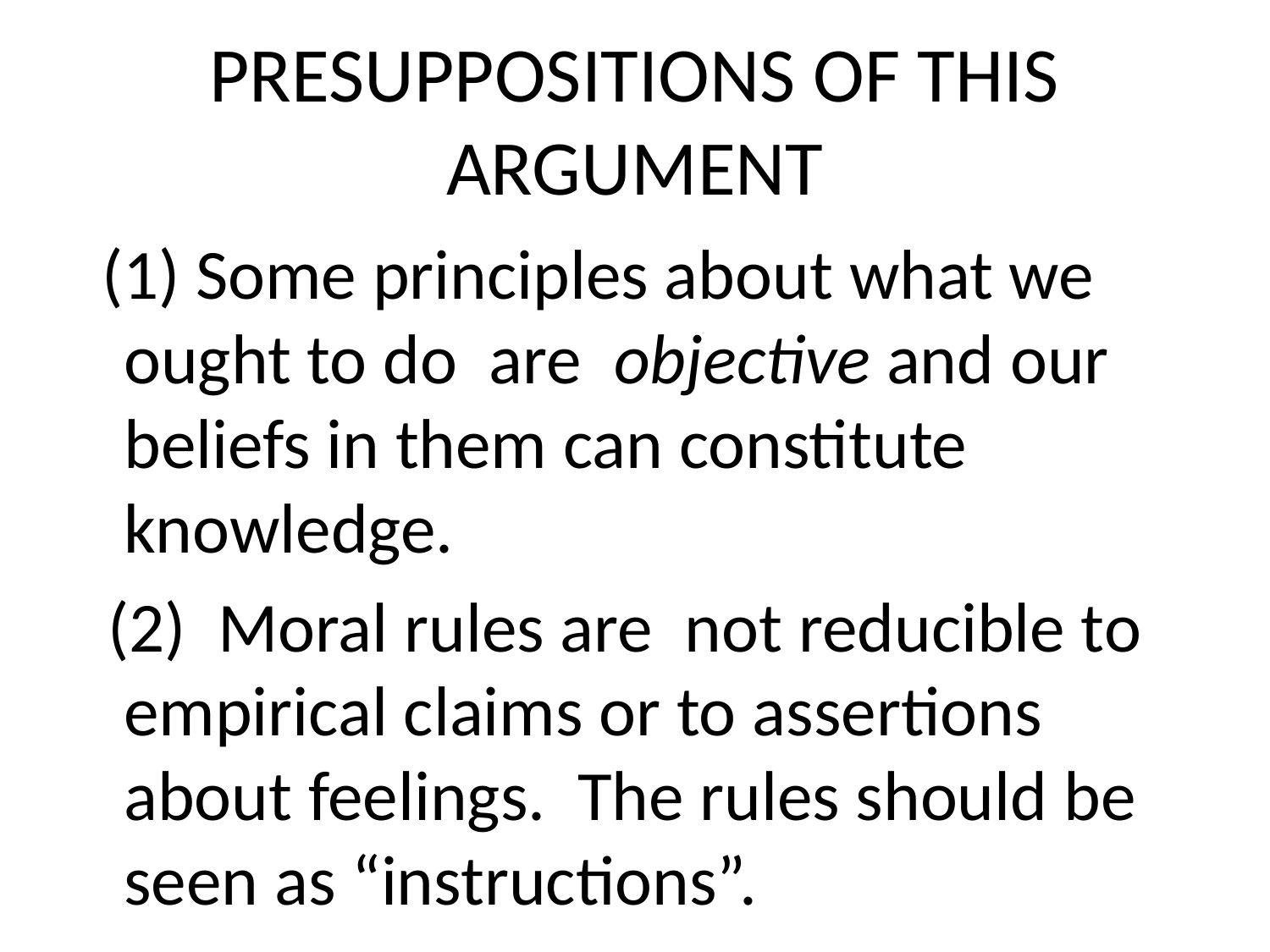

# PRESUPPOSITIONS OF THIS ARGUMENT
  (1) Some principles about what we ought to do  are  objective and our beliefs in them can constitute knowledge.
  (2)  Moral rules are  not reducible to empirical claims or to assertions about feelings.  The rules should be seen as “instructions”.